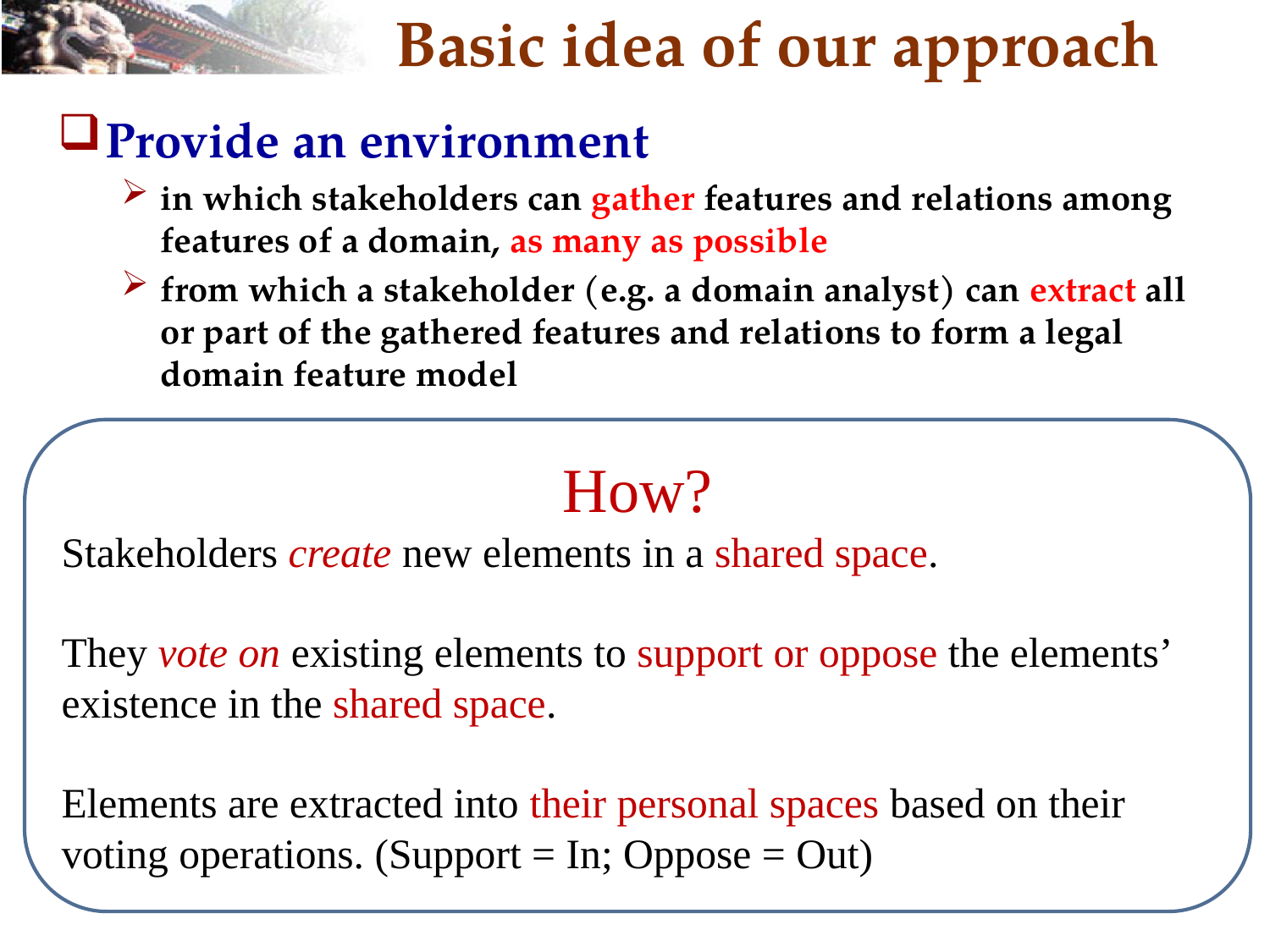

# Basic idea of our approach
Provide an environment
in which stakeholders can gather features and relations among features of a domain, as many as possible
from which a stakeholder (e.g. a domain analyst) can extract all or part of the gathered features and relations to form a legal domain feature model

How?
Stakeholders create new elements in a shared space.

They vote on existing elements to support or oppose the elements’ existence in the shared space.

Elements are extracted into their personal spaces based on their voting operations. (Support = In; Oppose = Out)